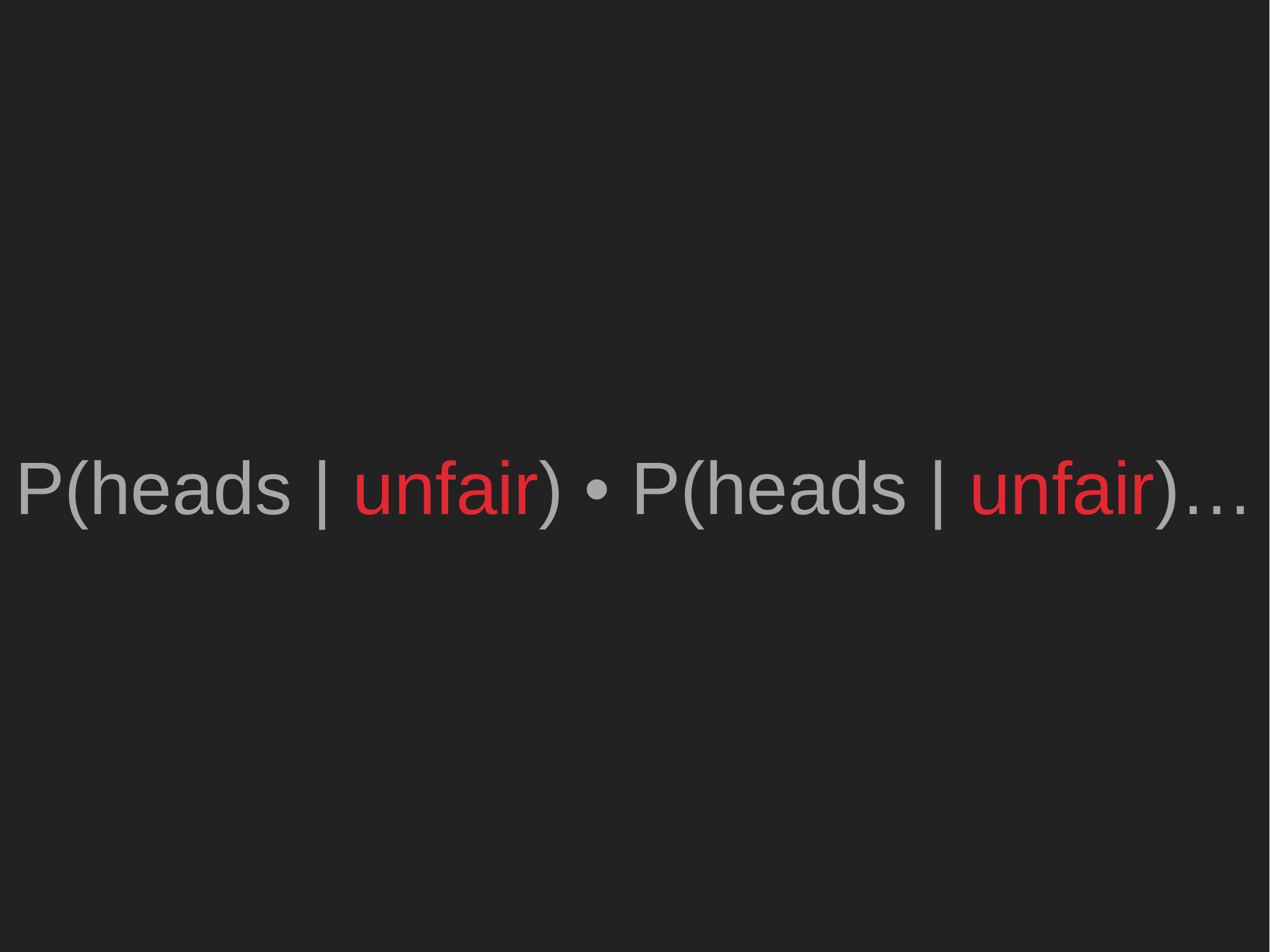

P(heads | unfair) • P(heads | unfair)…